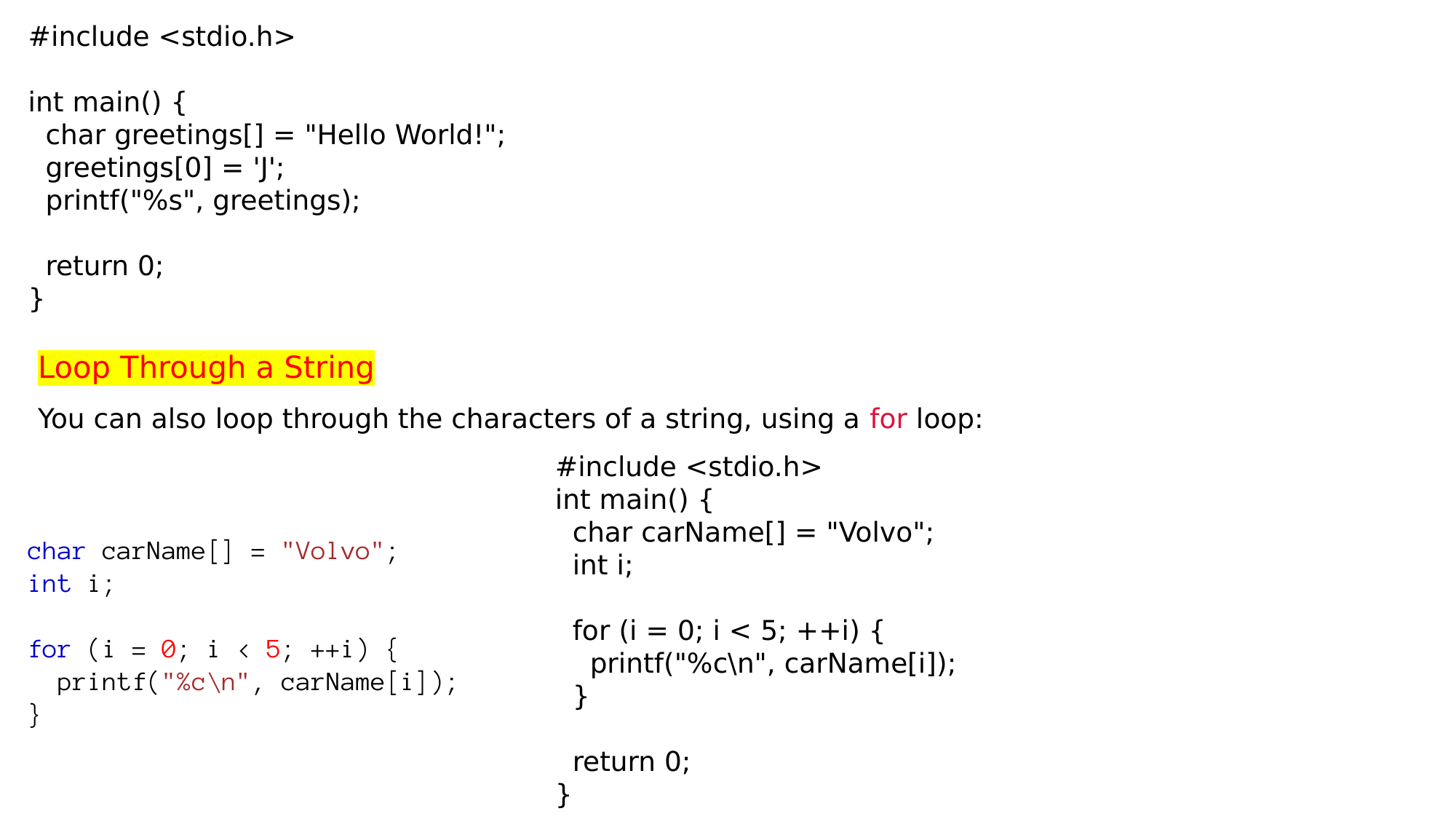

#include <stdio.h>

int main() {
  char greetings[] = "Hello World!";
  greetings[0] = 'J';
  printf("%s", greetings);

  return 0;
}
Loop Through a String
You can also loop through the characters of a string, using a for loop:
#include <stdio.h>
int main() {
  char carName[] = "Volvo";
  int i;

  for (i = 0; i < 5; ++i) {
    printf("%c\n", carName[i]);
  }

  return 0;
}
char carName[] = "Volvo";
int i;
for (i = 0; i < 5; ++i) {
  printf("%c\n", carName[i]);
}